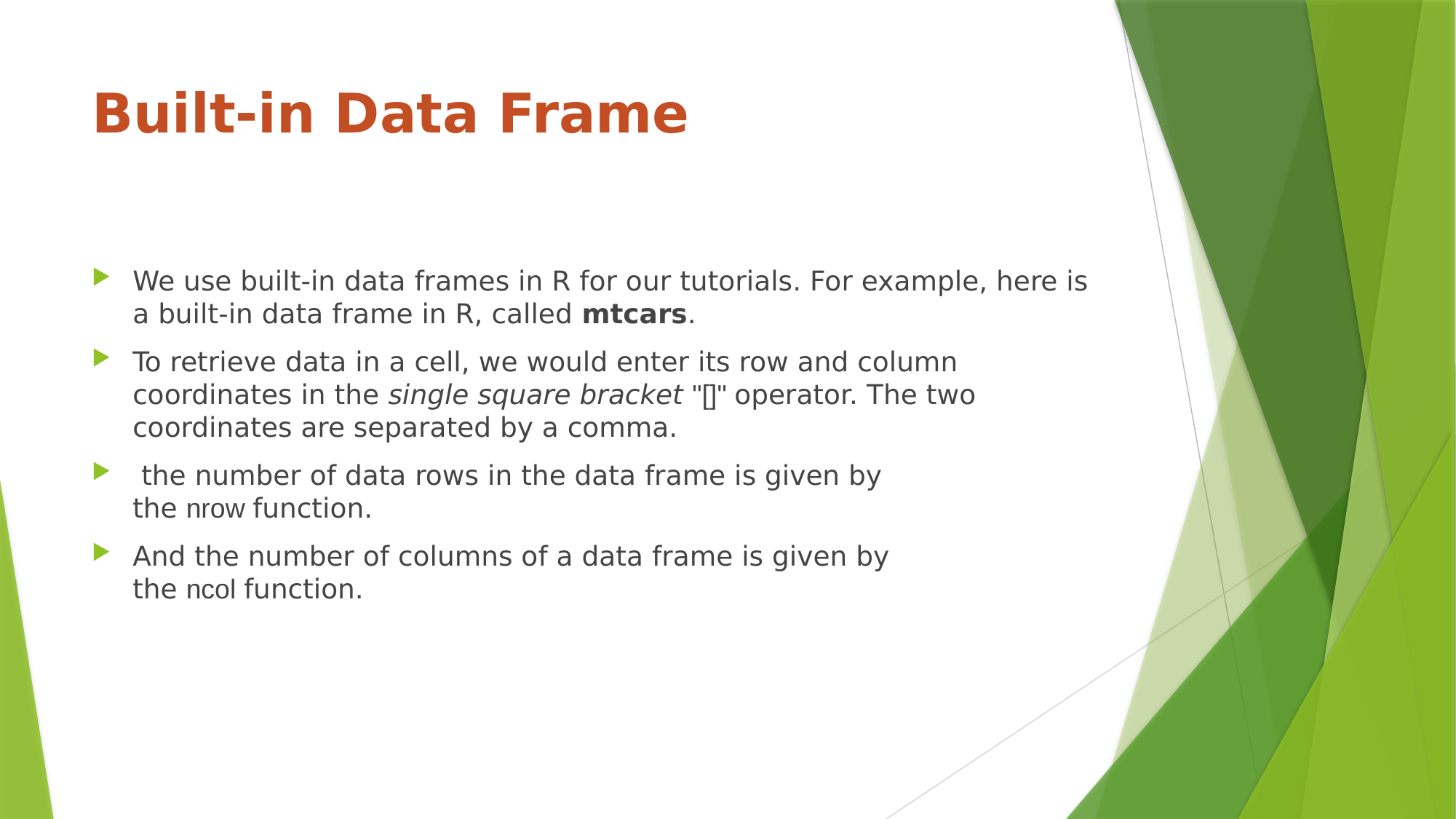

# Built-in Data Frame
We use built-in data frames in R for our tutorials. For example, here is a built-in data frame in R, called mtcars.
To retrieve data in a cell, we would enter its row and column coordinates in the single square bracket "[]" operator. The two coordinates are separated by a comma.
 the number of data rows in the data frame is given by the nrow function.
And the number of columns of a data frame is given by the ncol function.